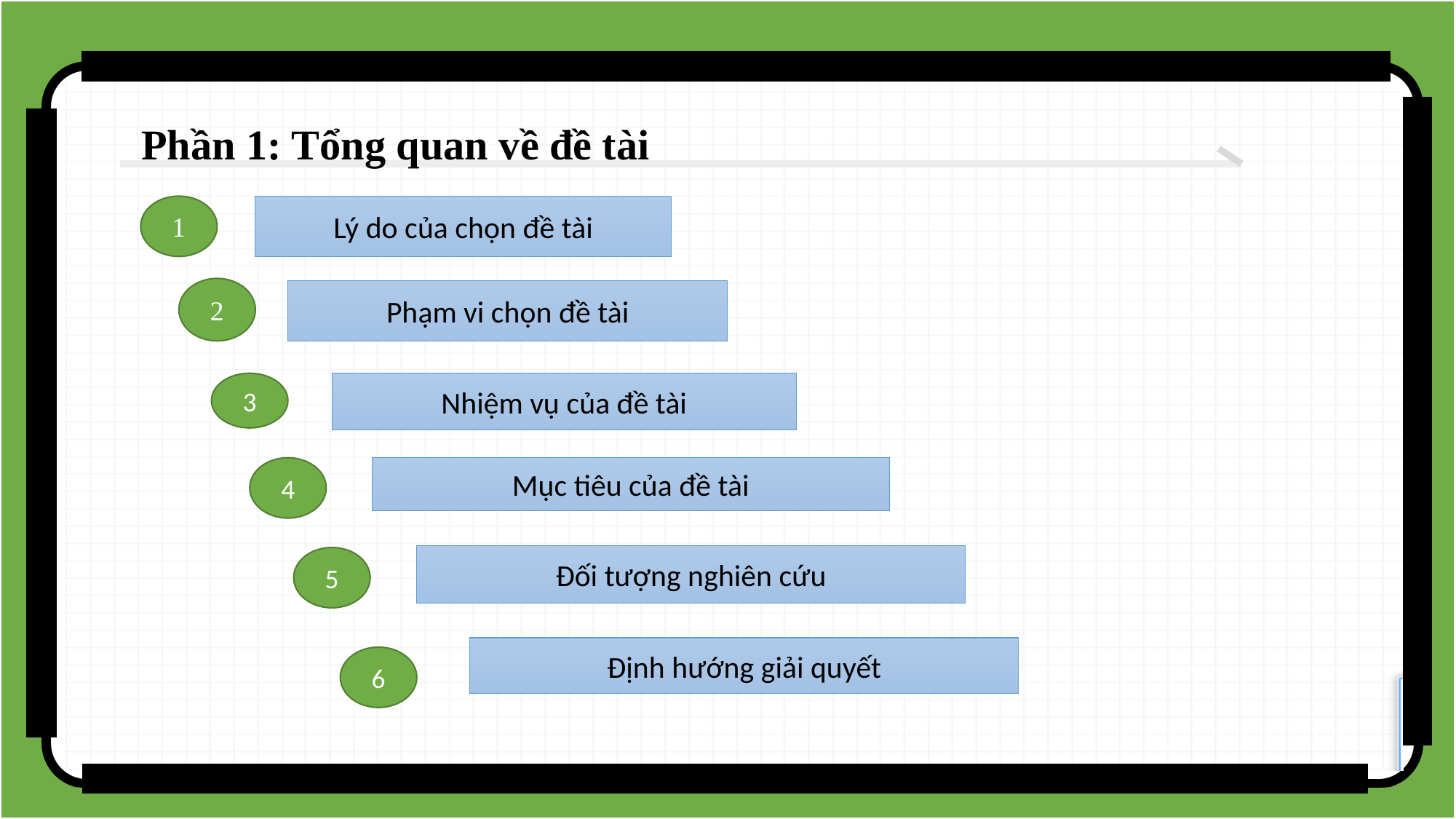

Phần 1: Tổng quan về đề tài
1
Lý do của chọn đề tài
2
Phạm vi chọn đề tài
Nhiệm vụ của đề tài
3
Mục tiêu của đề tài
4
Đối tượng nghiên cứu
5
Định hướng giải quyết
6